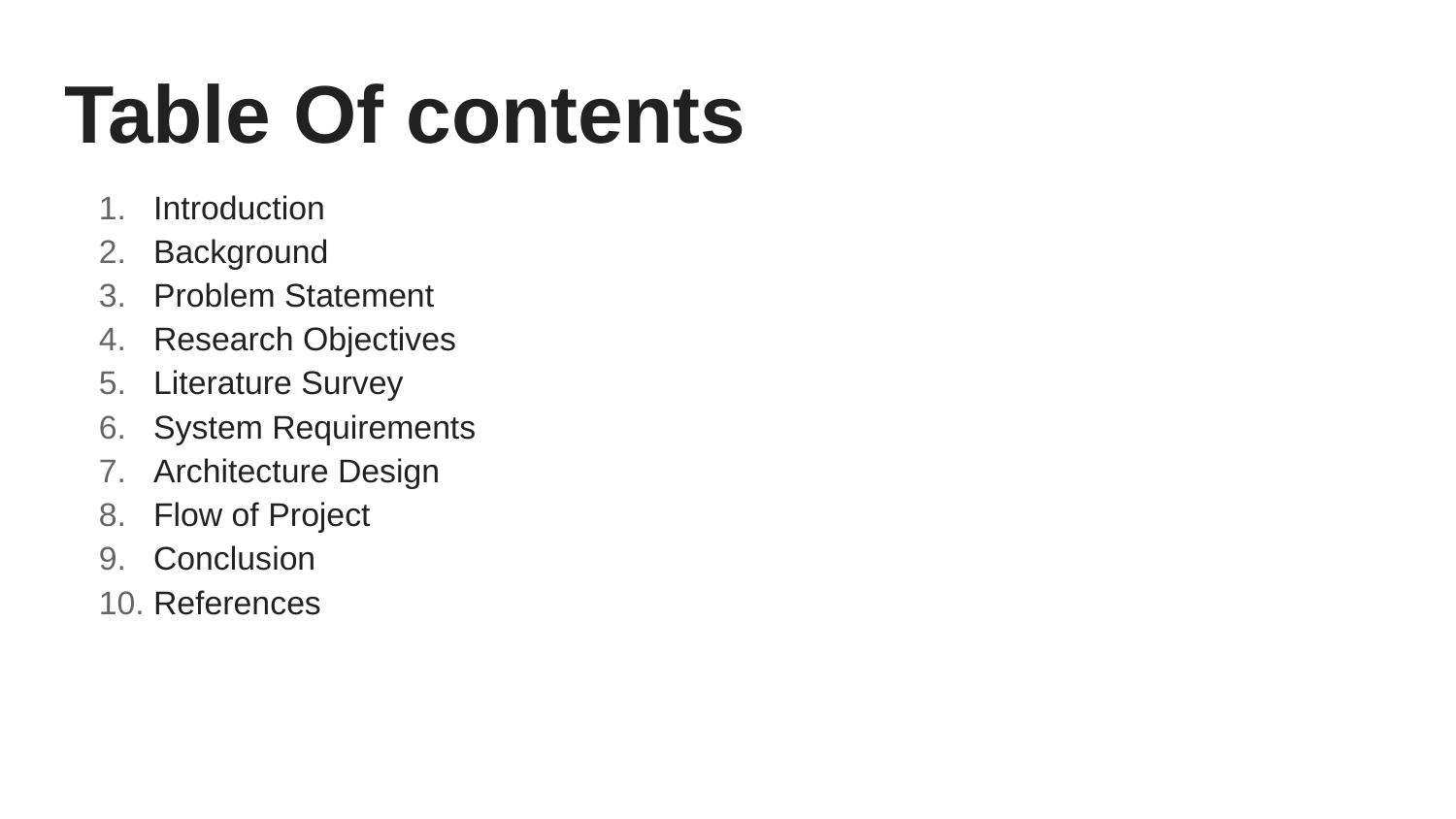

# Table Of contents
Introduction
Background
Problem Statement
Research Objectives
Literature Survey
System Requirements
Architecture Design
Flow of Project
Conclusion
References